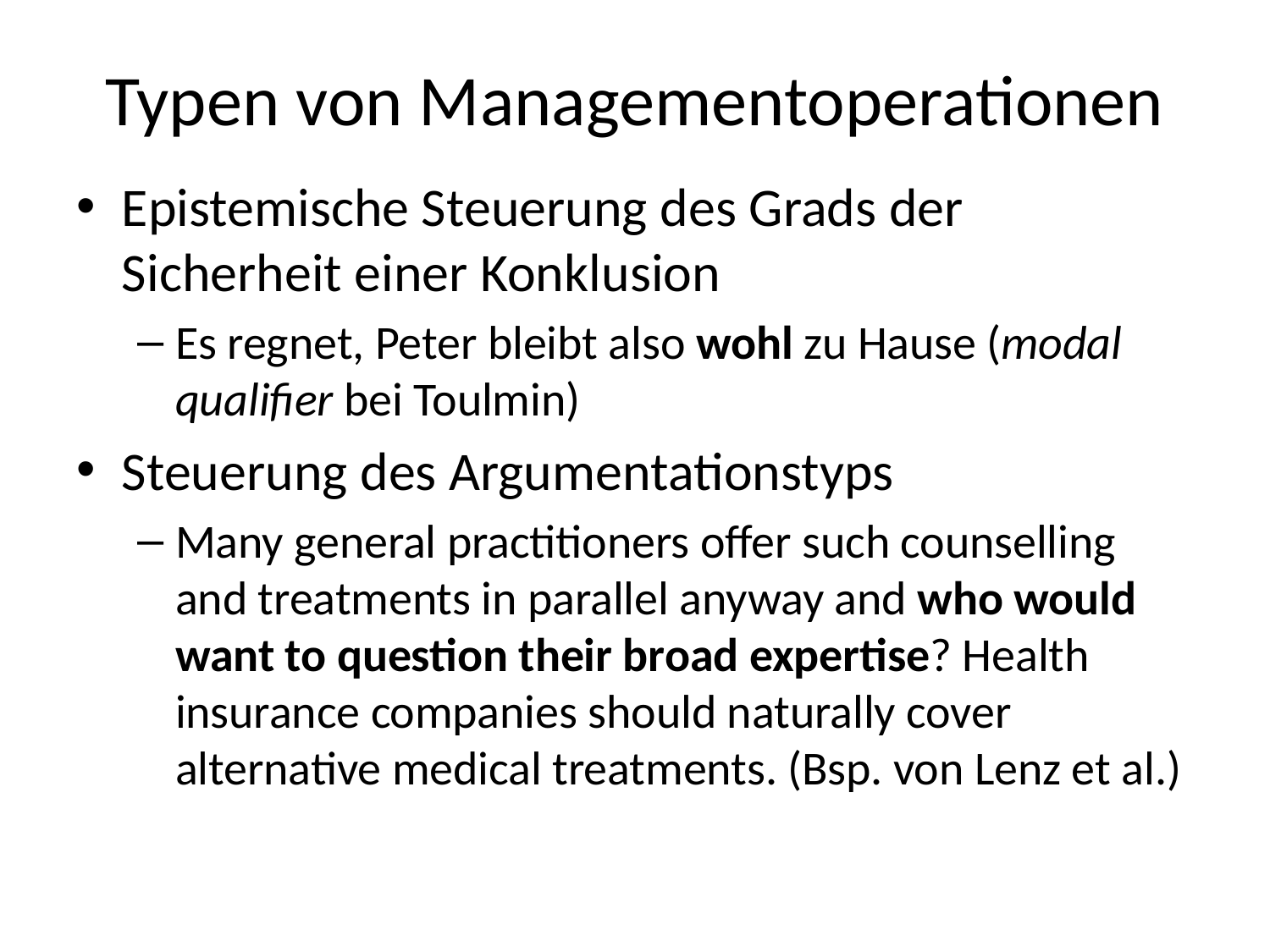

# Typen von Managementoperationen
Epistemische Steuerung des Grads der Sicherheit einer Konklusion
Es regnet, Peter bleibt also wohl zu Hause (modal qualifier bei Toulmin)
Steuerung des Argumentationstyps
Many general practitioners offer such counselling and treatments in parallel anyway and who would want to question their broad expertise? Health insurance companies should naturally cover alternative medical treatments. (Bsp. von Lenz et al.)